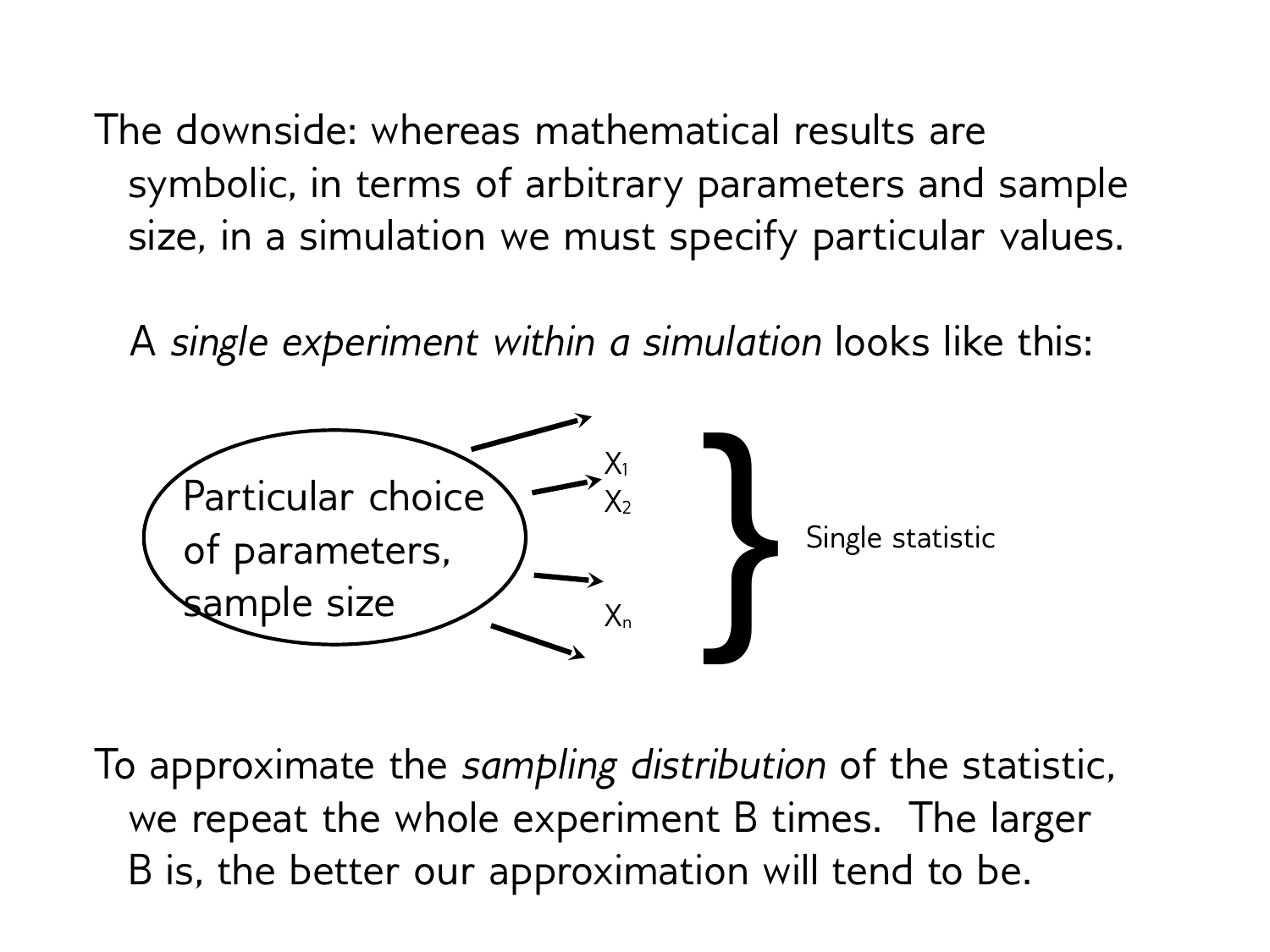

The downside: whereas mathematical results are symbolic, in terms of arbitrary parameters and sample size, in a simulation we must specify particular values.

A single experiment within a simulation looks like this:

To approximate the sampling distribution of the statistic, we repeat the whole experiment B times.  The larger B is, the better our approximation will tend to be.
}

X1
X2

Xn
Particular choice
of parameters,
sample size

Single statistic